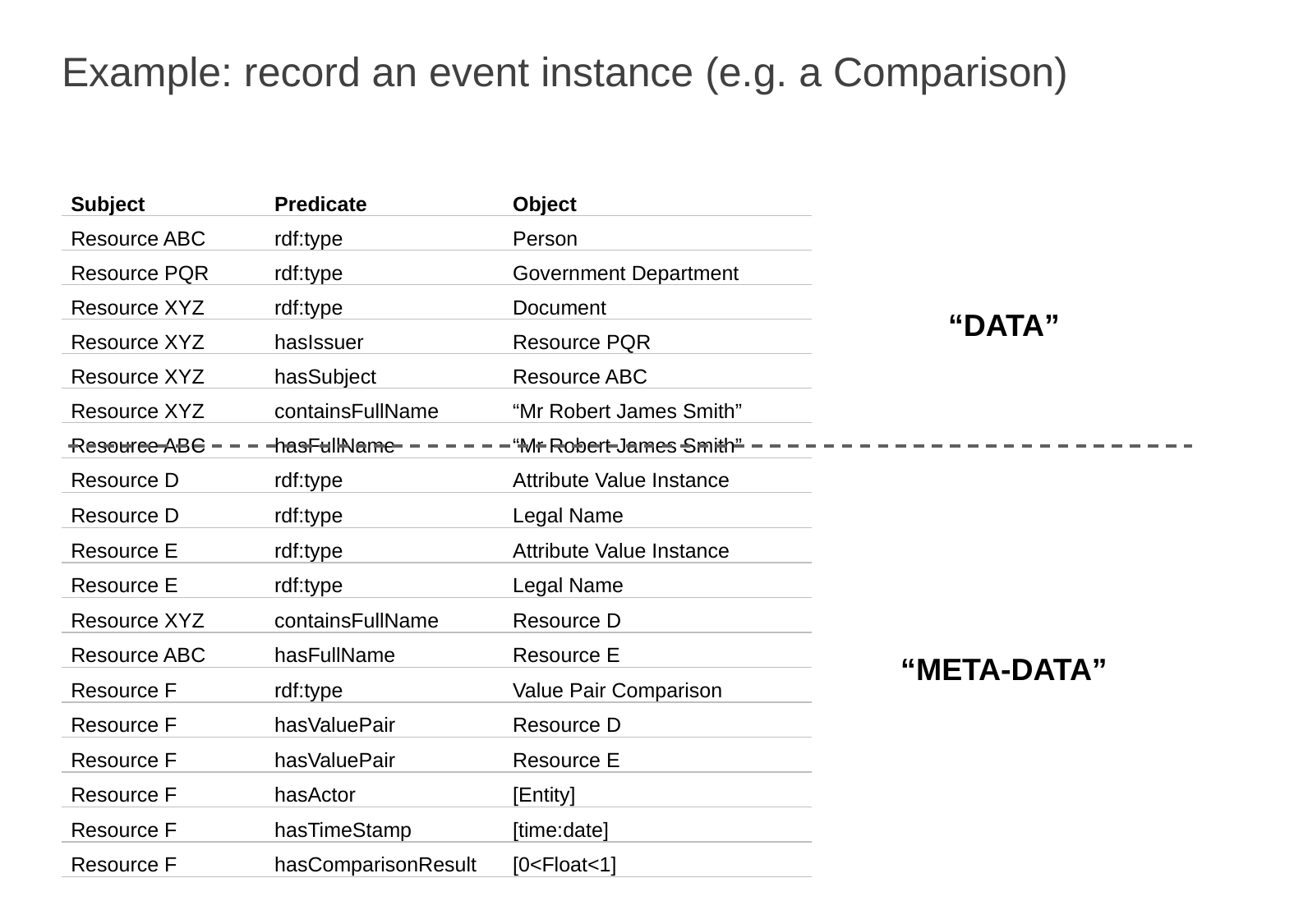

# Example: record an event instance (e.g. a Comparison)
| Subject | Predicate | Object |
| --- | --- | --- |
| Resource ABC | rdf:type | Person |
| Resource PQR | rdf:type | Government Department |
| Resource XYZ | rdf:type | Document |
| Resource XYZ | hasIssuer | Resource PQR |
| Resource XYZ | hasSubject | Resource ABC |
| Resource XYZ | containsFullName | “Mr Robert James Smith” |
| Resource ABC | hasFullName | “Mr Robert James Smith” |
| Resource D | rdf:type | Attribute Value Instance |
| Resource D | rdf:type | Legal Name |
| Resource E | rdf:type | Attribute Value Instance |
| Resource E | rdf:type | Legal Name |
| Resource XYZ | containsFullName | Resource D |
| Resource ABC | hasFullName | Resource E |
| Resource F | rdf:type | Value Pair Comparison |
| Resource F | hasValuePair | Resource D |
| Resource F | hasValuePair | Resource E |
| Resource F | hasActor | [Entity] |
| Resource F | hasTimeStamp | [time:date] |
| Resource F | hasComparisonResult | [0<Float<1] |
“DATA”
“META-DATA”